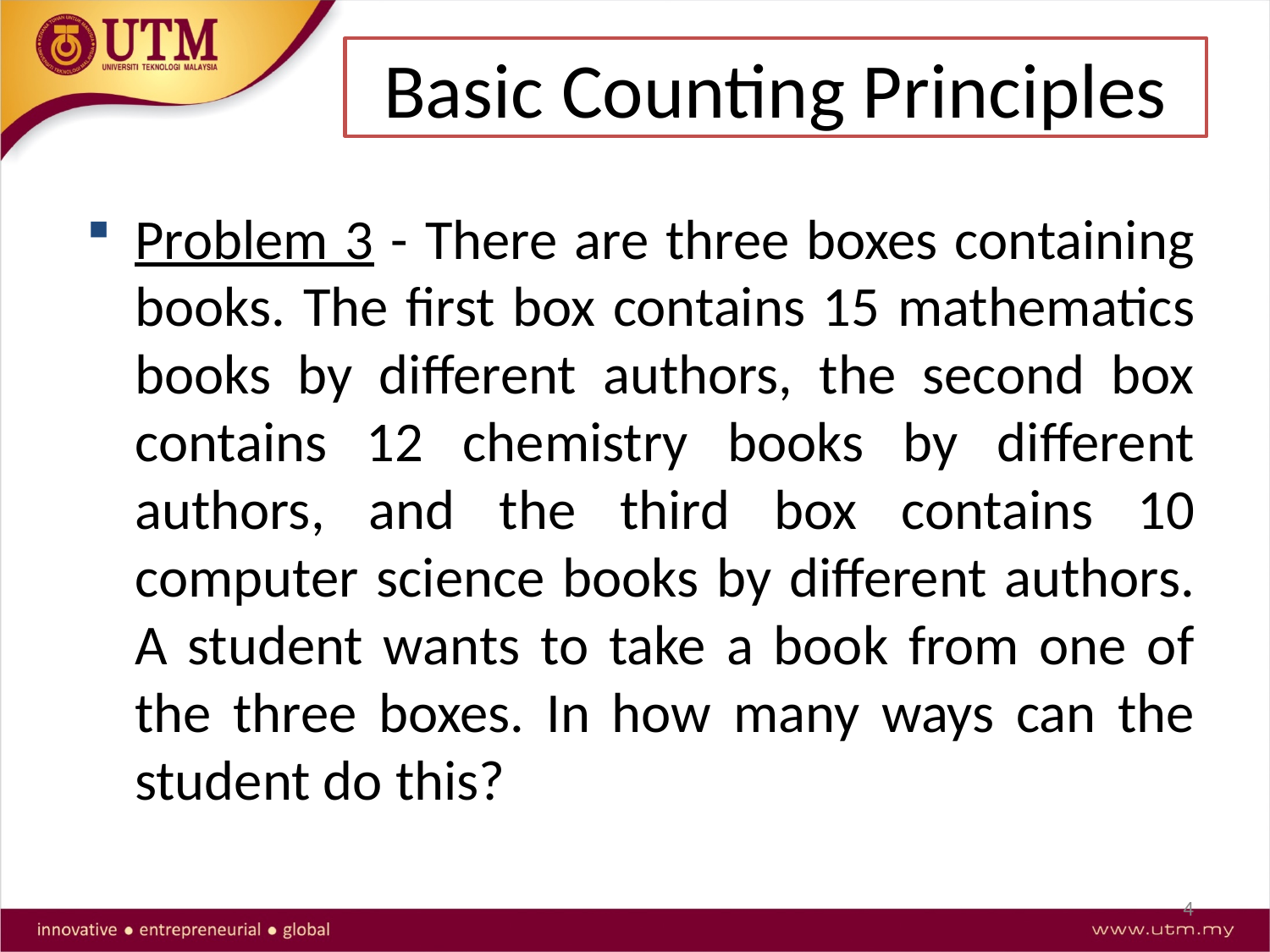

# Basic Counting Principles
Problem 3 - There are three boxes containing books. The first box contains 15 mathematics books by different authors, the second box contains 12 chemistry books by different authors, and the third box contains 10 computer science books by different authors. A student wants to take a book from one of the three boxes. In how many ways can the student do this?

4